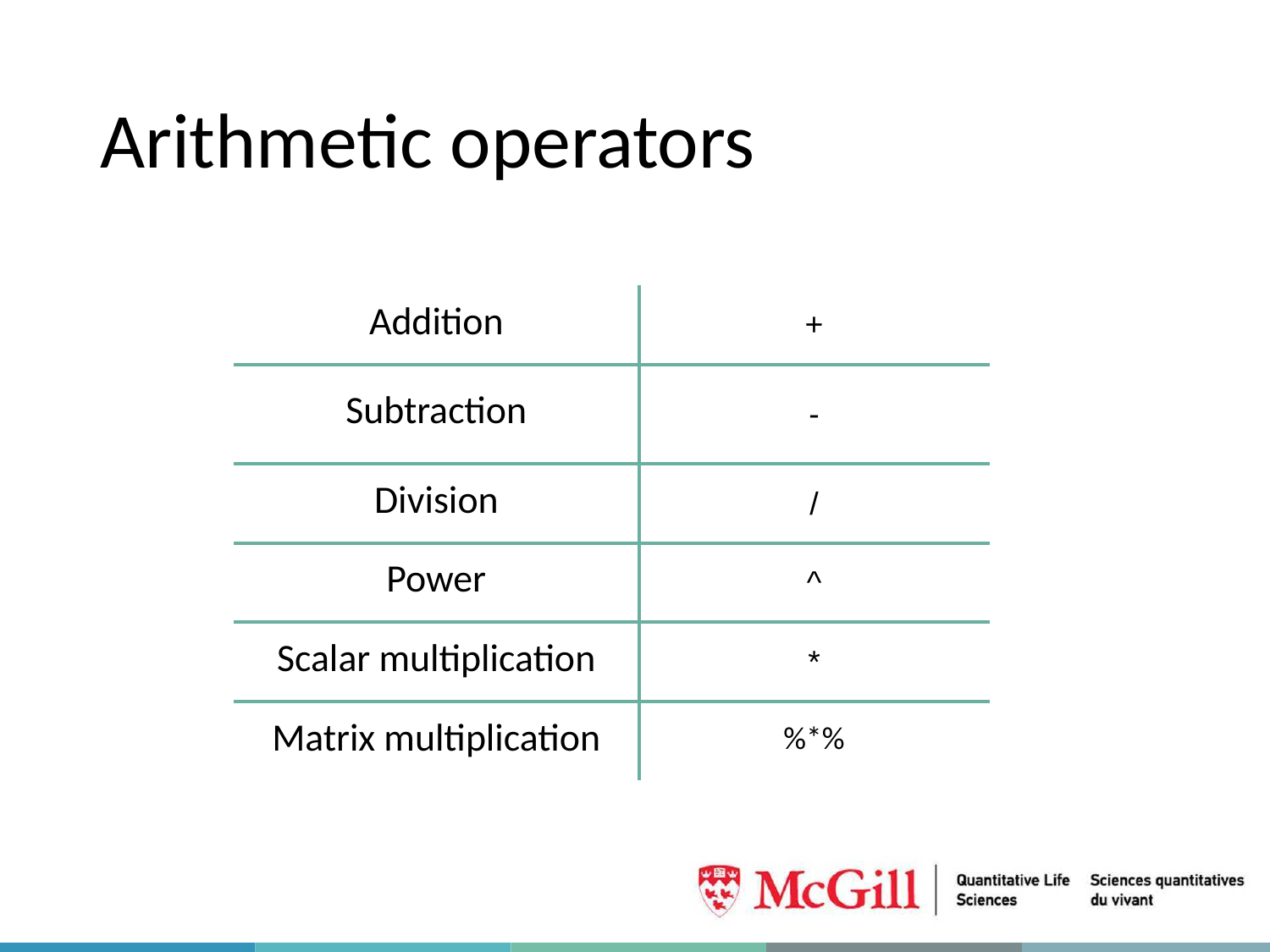

# Arithmetic operators
| Addition | + |
| --- | --- |
| Subtraction | - |
| Division | / |
| Power | ^ |
| Scalar multiplication | \* |
| Matrix multiplication | %\*% |